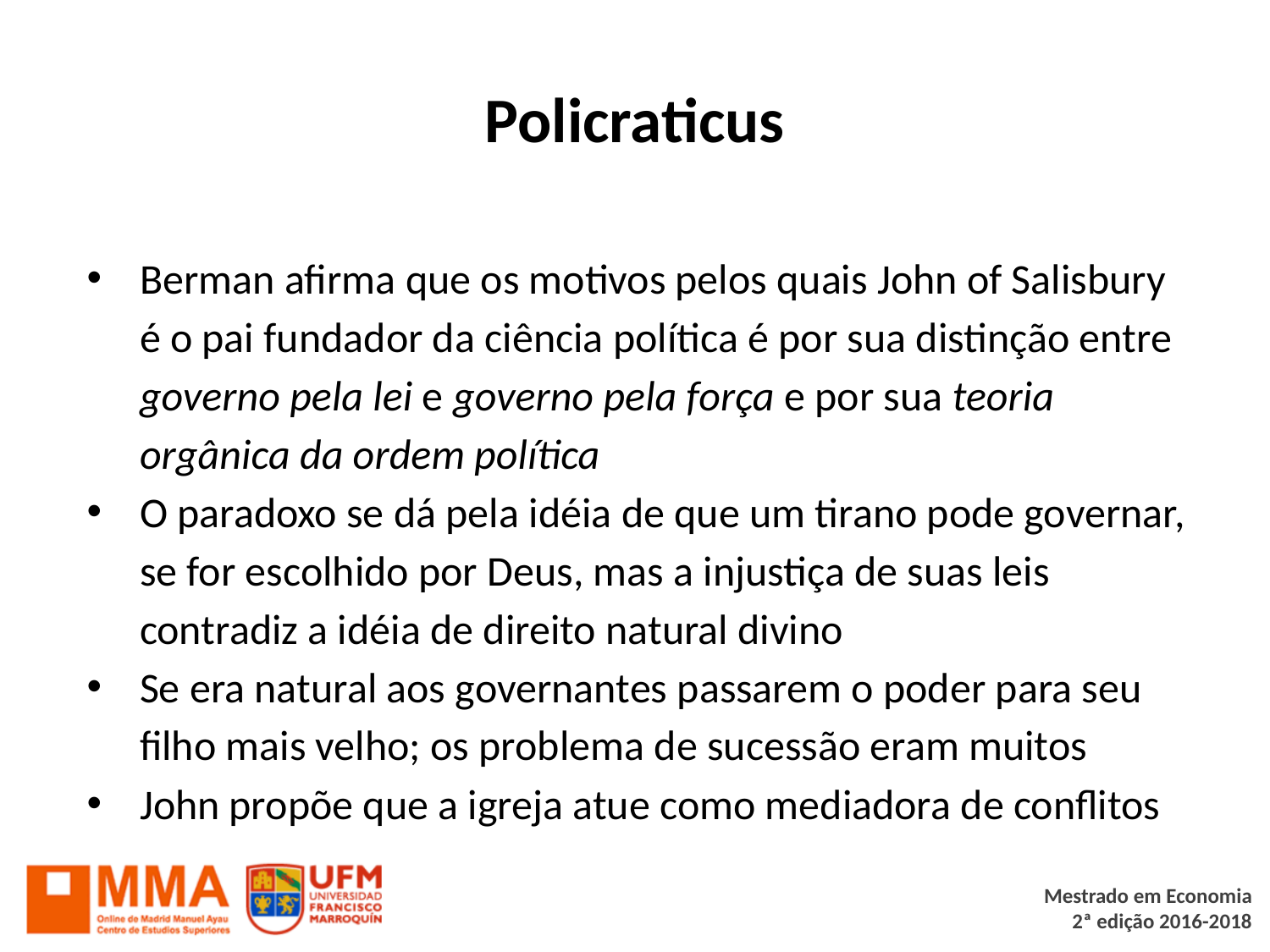

# Policraticus
Berman afirma que os motivos pelos quais John of Salisbury é o pai fundador da ciência política é por sua distinção entre governo pela lei e governo pela força e por sua teoria orgânica da ordem política
O paradoxo se dá pela idéia de que um tirano pode governar, se for escolhido por Deus, mas a injustiça de suas leis contradiz a idéia de direito natural divino
Se era natural aos governantes passarem o poder para seu filho mais velho; os problema de sucessão eram muitos
John propõe que a igreja atue como mediadora de conflitos